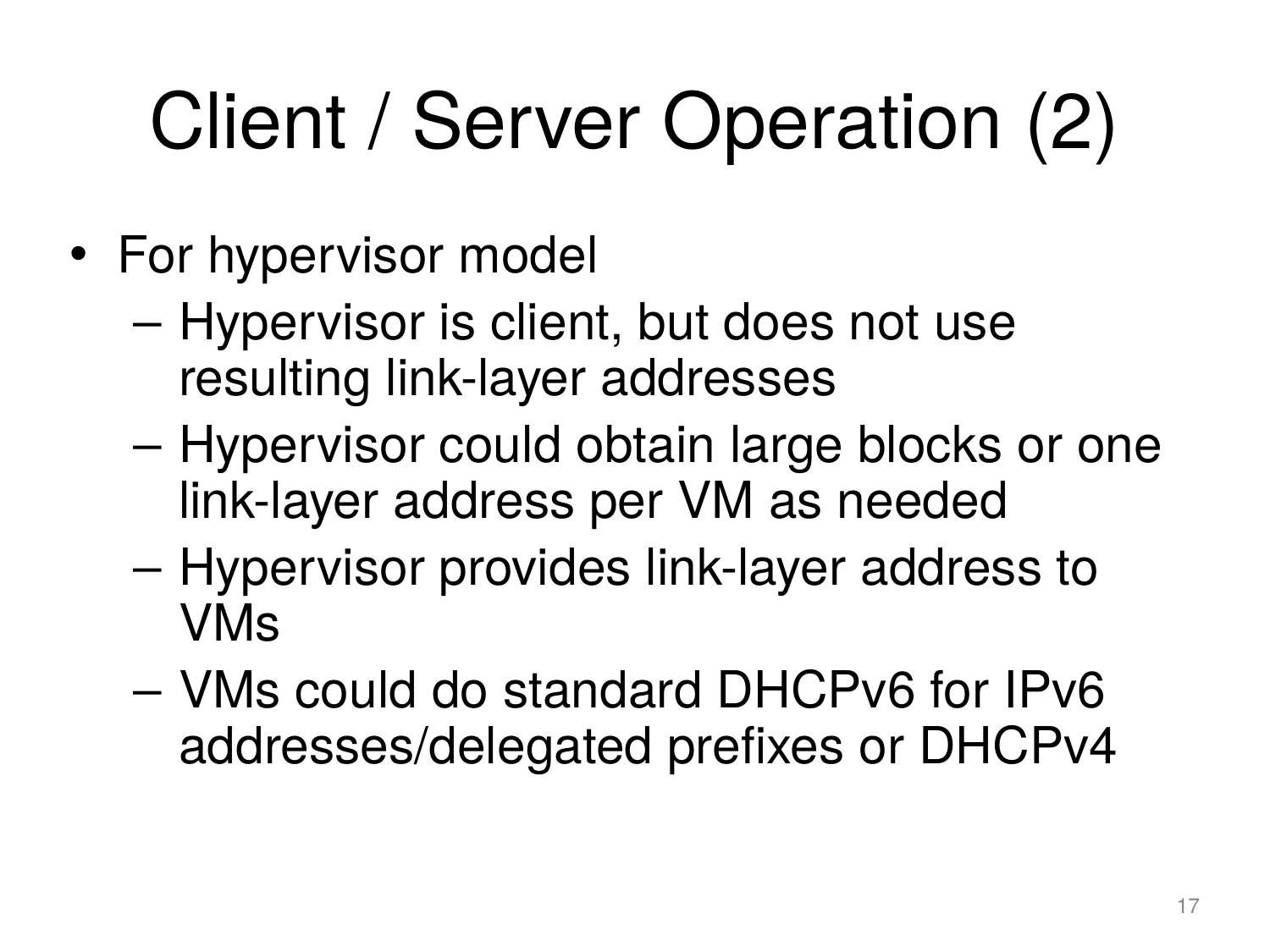

# Client / Server Operation (2)
For hypervisor model
Hypervisor is client, but does not use resulting link-layer addresses
Hypervisor could obtain large blocks or one link-layer address per VM as needed
Hypervisor provides link-layer address to VMs
VMs could do standard DHCPv6 for IPv6 addresses/delegated prefixes or DHCPv4
17